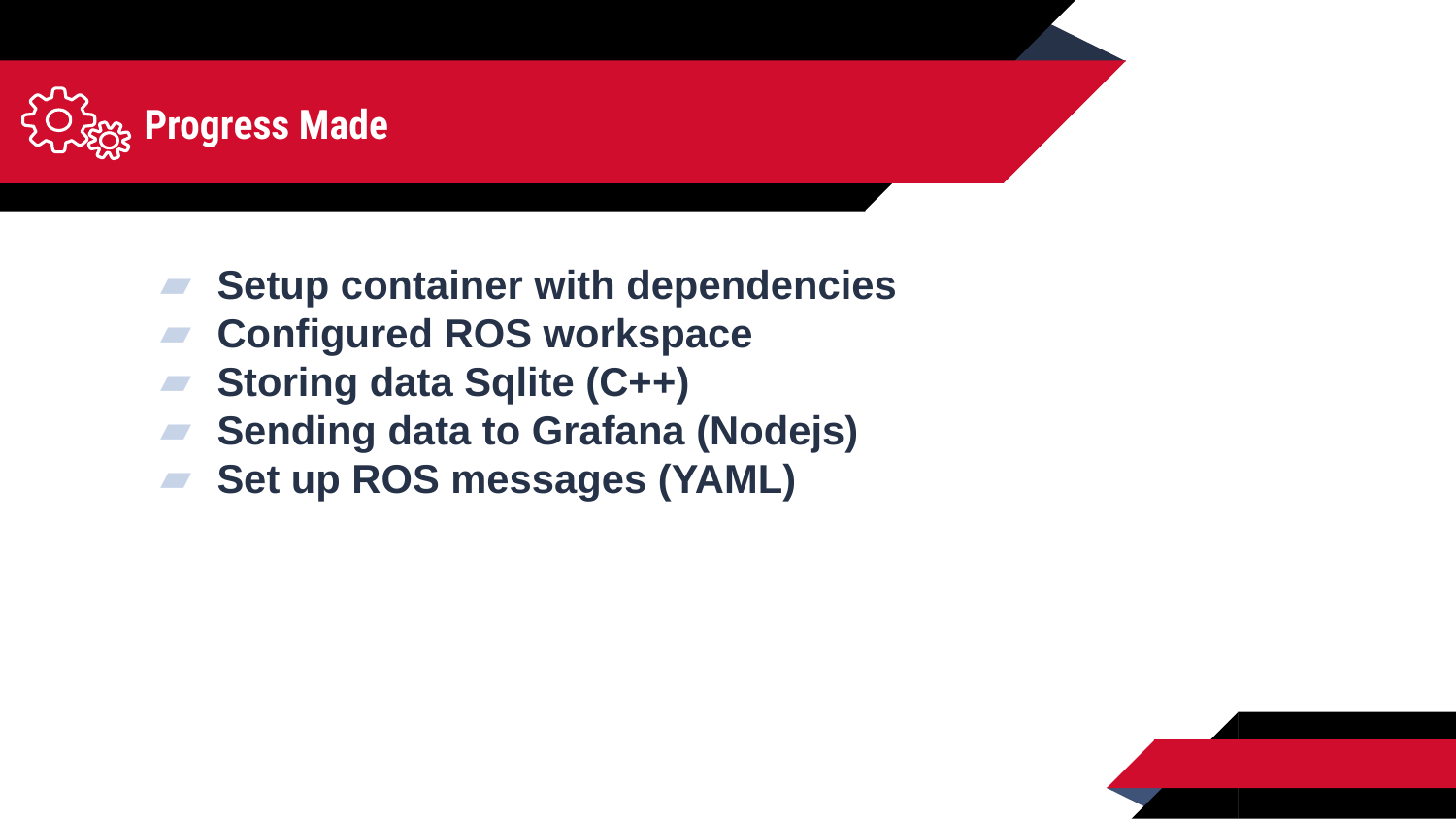

# Progress Made

Setup container with dependencies
Configured ROS workspace
Storing data Sqlite (C++)
Sending data to Grafana (Nodejs)
Set up ROS messages (YAML)